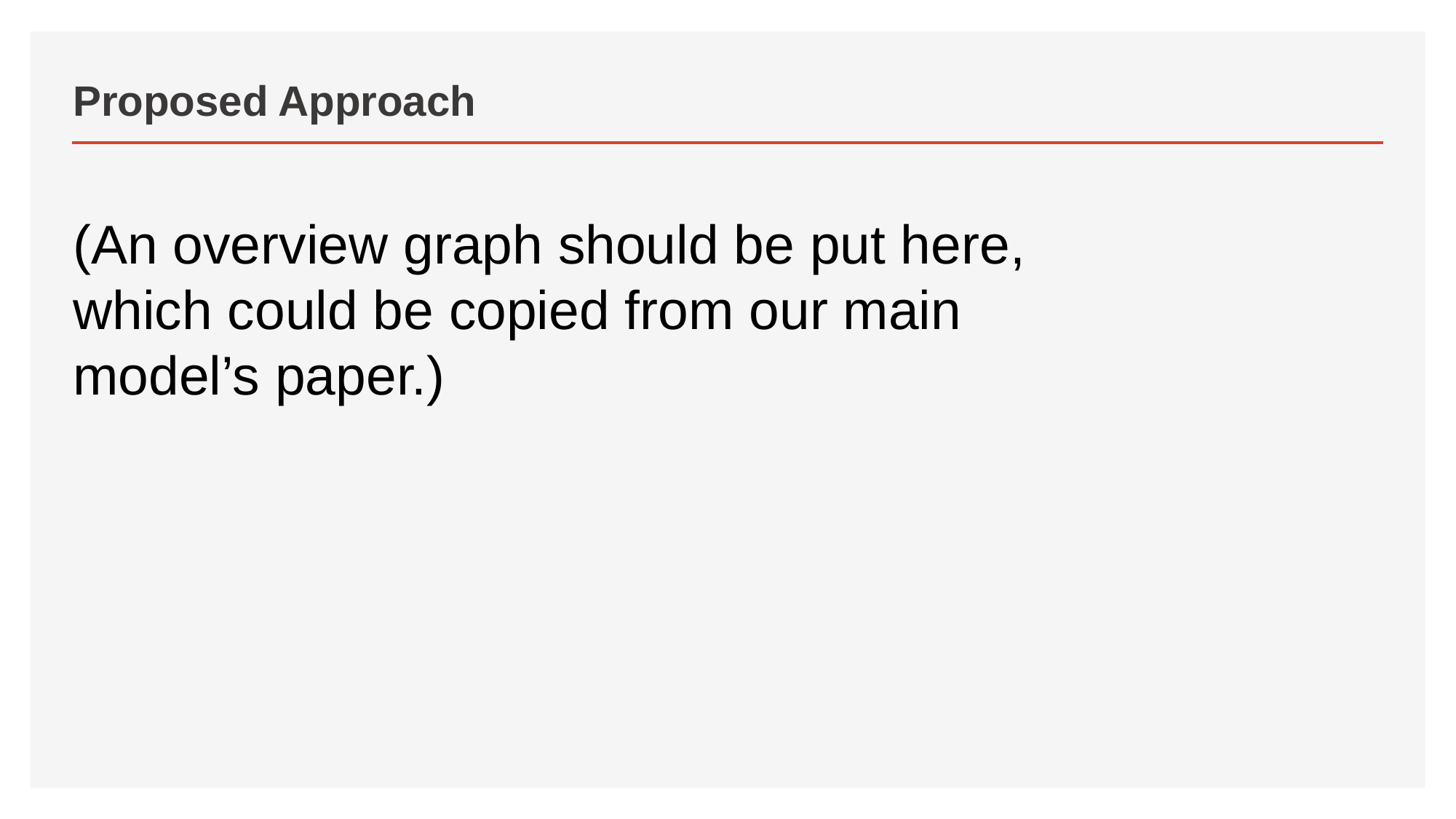

# Proposed Approach

(An overview graph should be put here, which could be copied from our main model’s paper.)